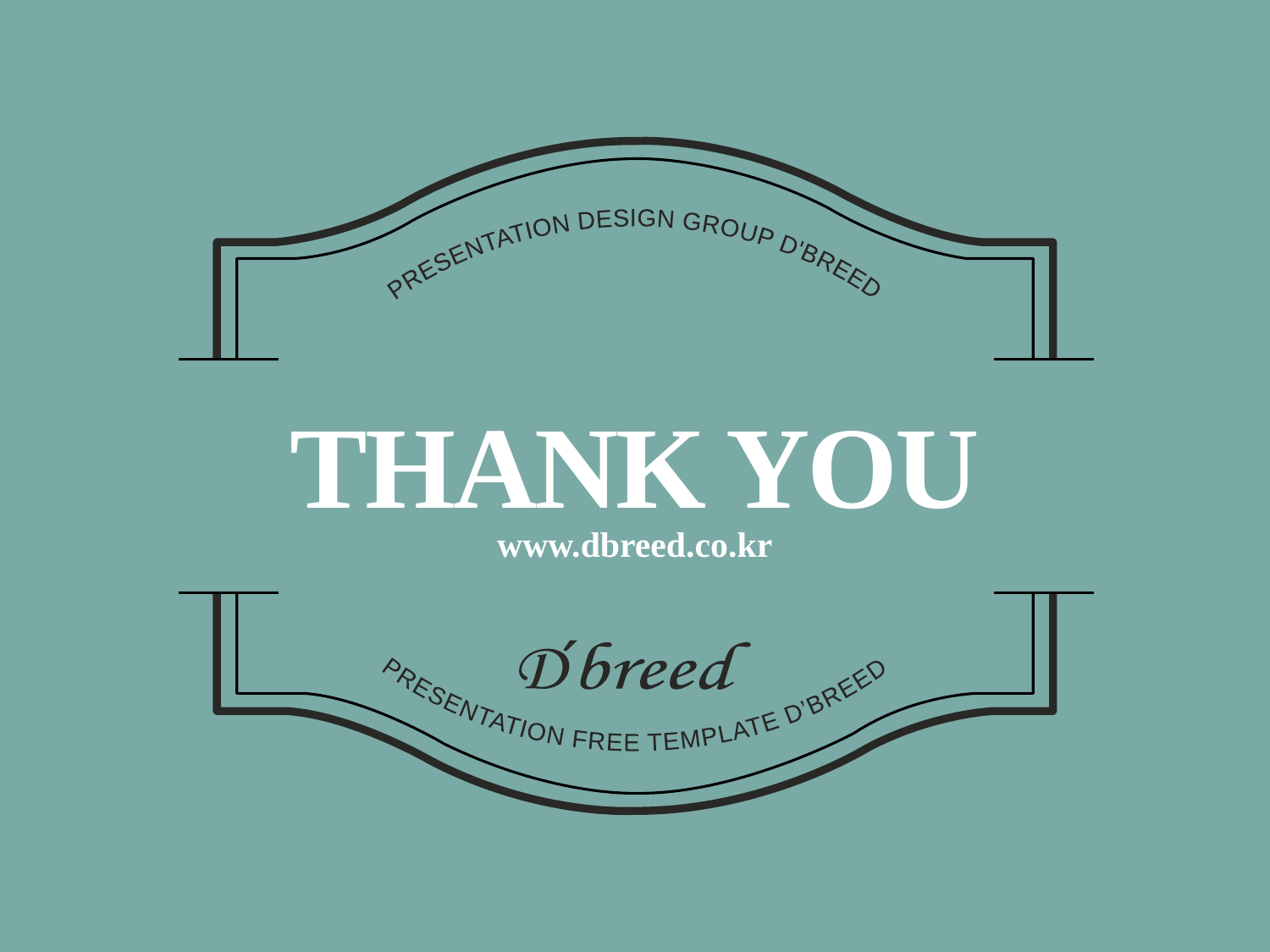

PRESENTATION FREE TEMPLATE D’BREED
PRESENTATION DESIGN GROUP D'BREED
THANK YOU
www.dbreed.co.kr